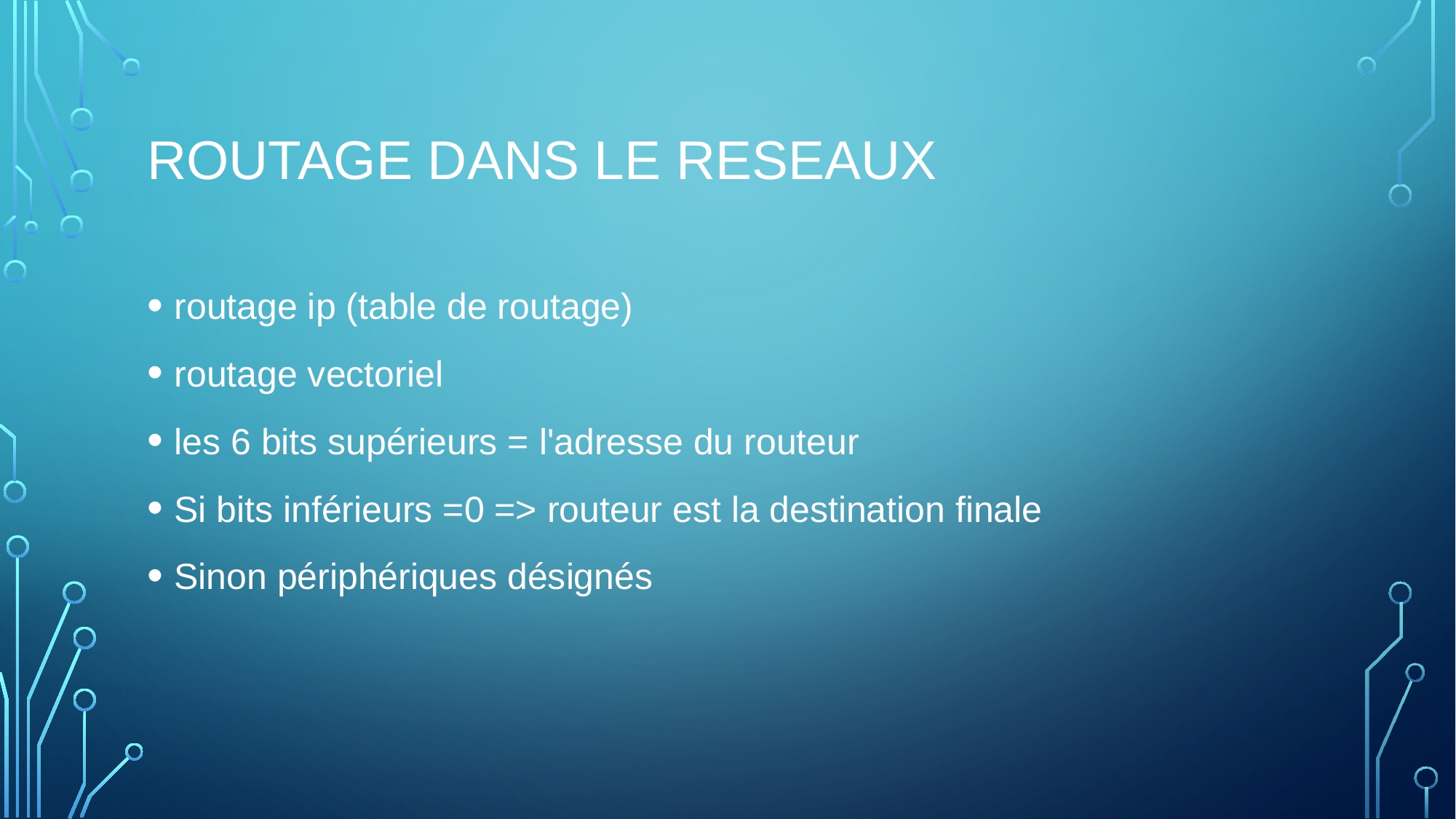

# Routage dans le reseaux
routage ip (table de routage)
routage vectoriel
les 6 bits supérieurs = l'adresse du routeur
Si bits inférieurs =0 => routeur est la destination finale
Sinon périphériques désignés